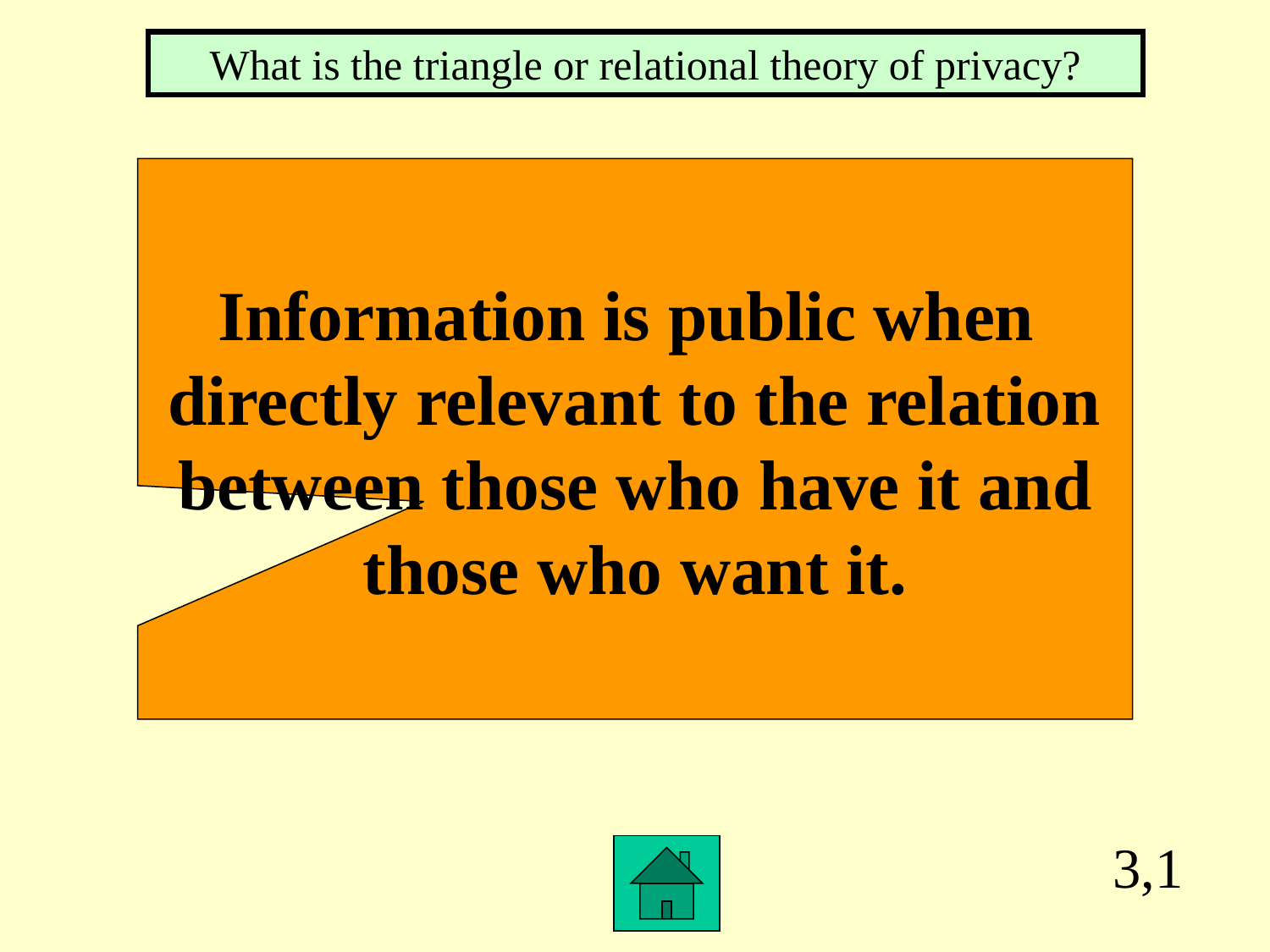

What is the triangle or relational theory of privacy?
Information is public when
directly relevant to the relation
between those who have it and
those who want it.
3,1